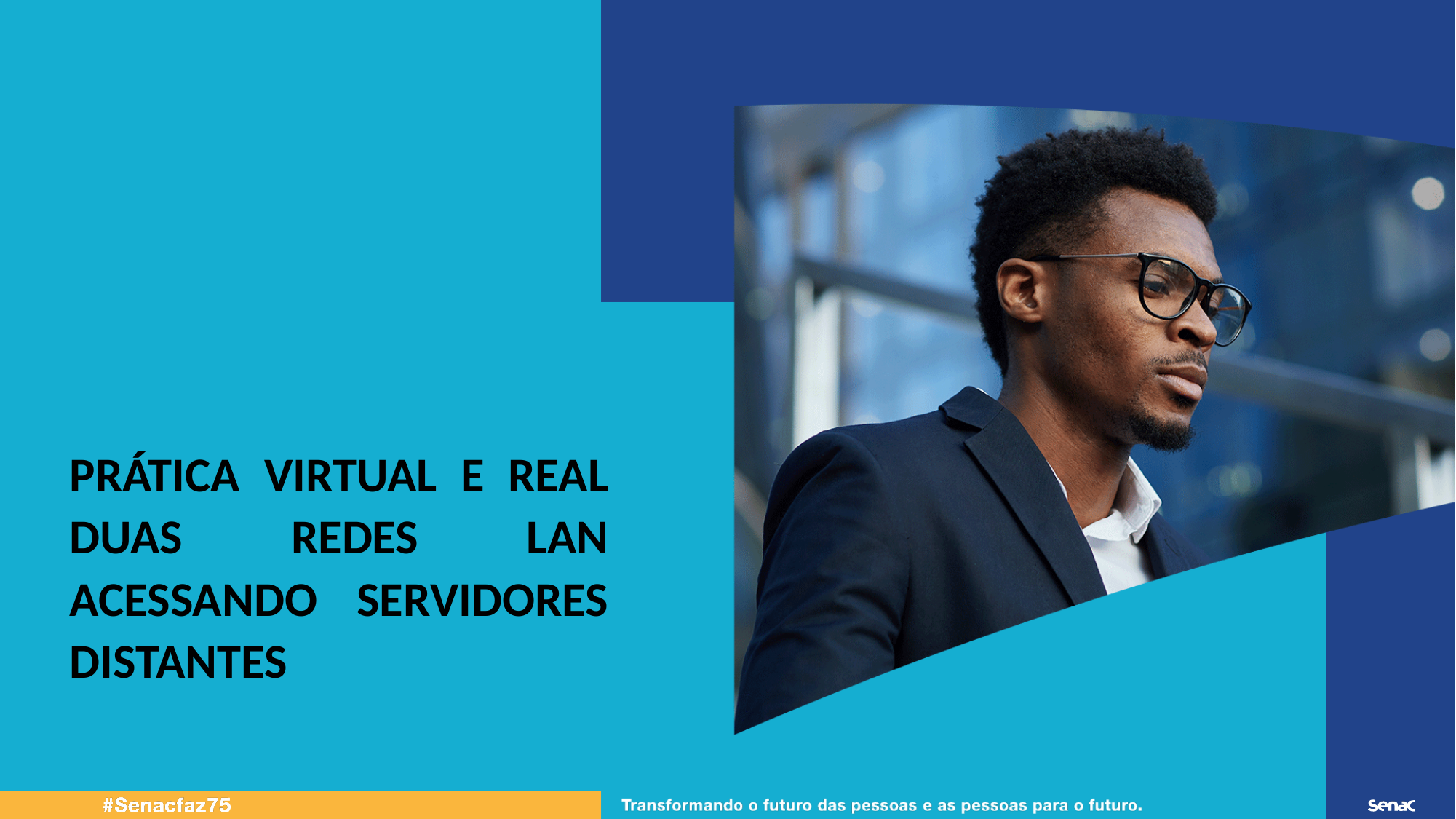

PRÁTICA VIRTUAL E REAL DUAS REDES LAN ACESSANDO SERVIDORES DISTANTES